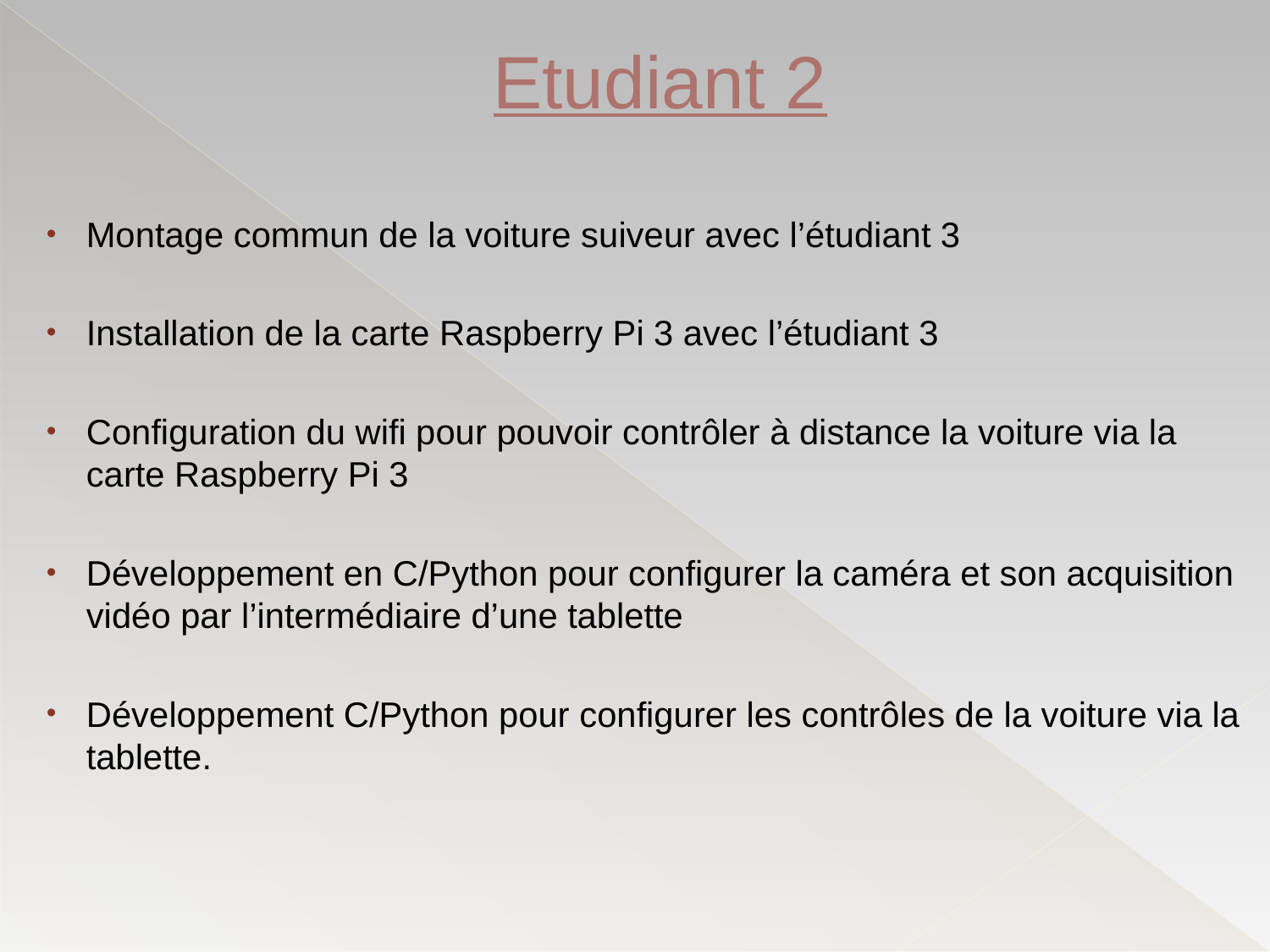

# Etudiant 2

Montage commun de la voiture suiveur avec l’étudiant 3

Installation de la carte Raspberry Pi 3 avec l’étudiant 3

Configuration du wifi pour pouvoir contrôler à distance la voiture via la carte Raspberry Pi 3

Développement en C/Python pour configurer la caméra et son acquisition vidéo par l’intermédiaire d’une tablette

Développement C/Python pour configurer les contrôles de la voiture via la tablette.